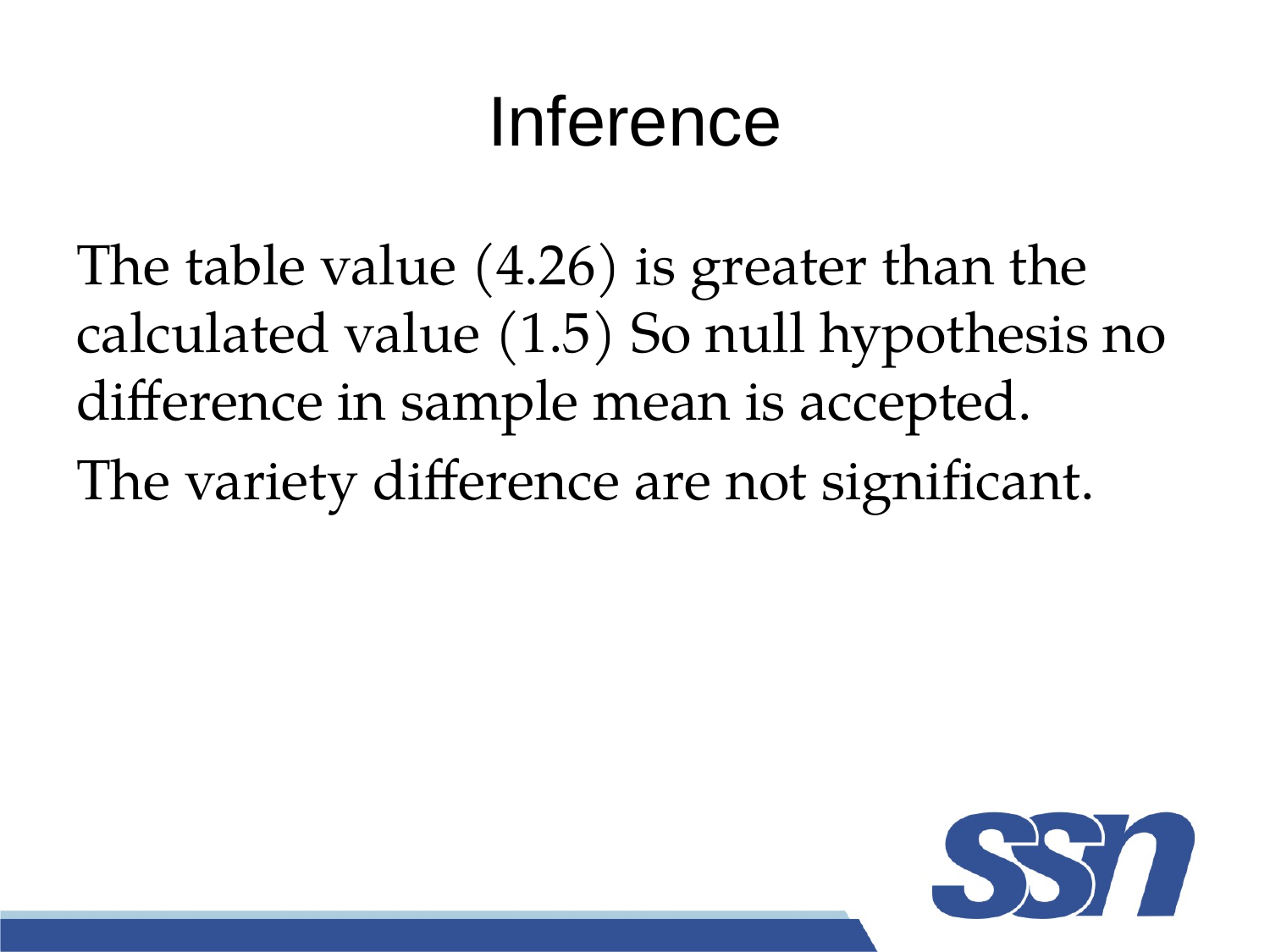

# Inference
The table value (4.26) is greater than the calculated value (1.5) So null hypothesis no difference in sample mean is accepted.
The variety difference are not significant.